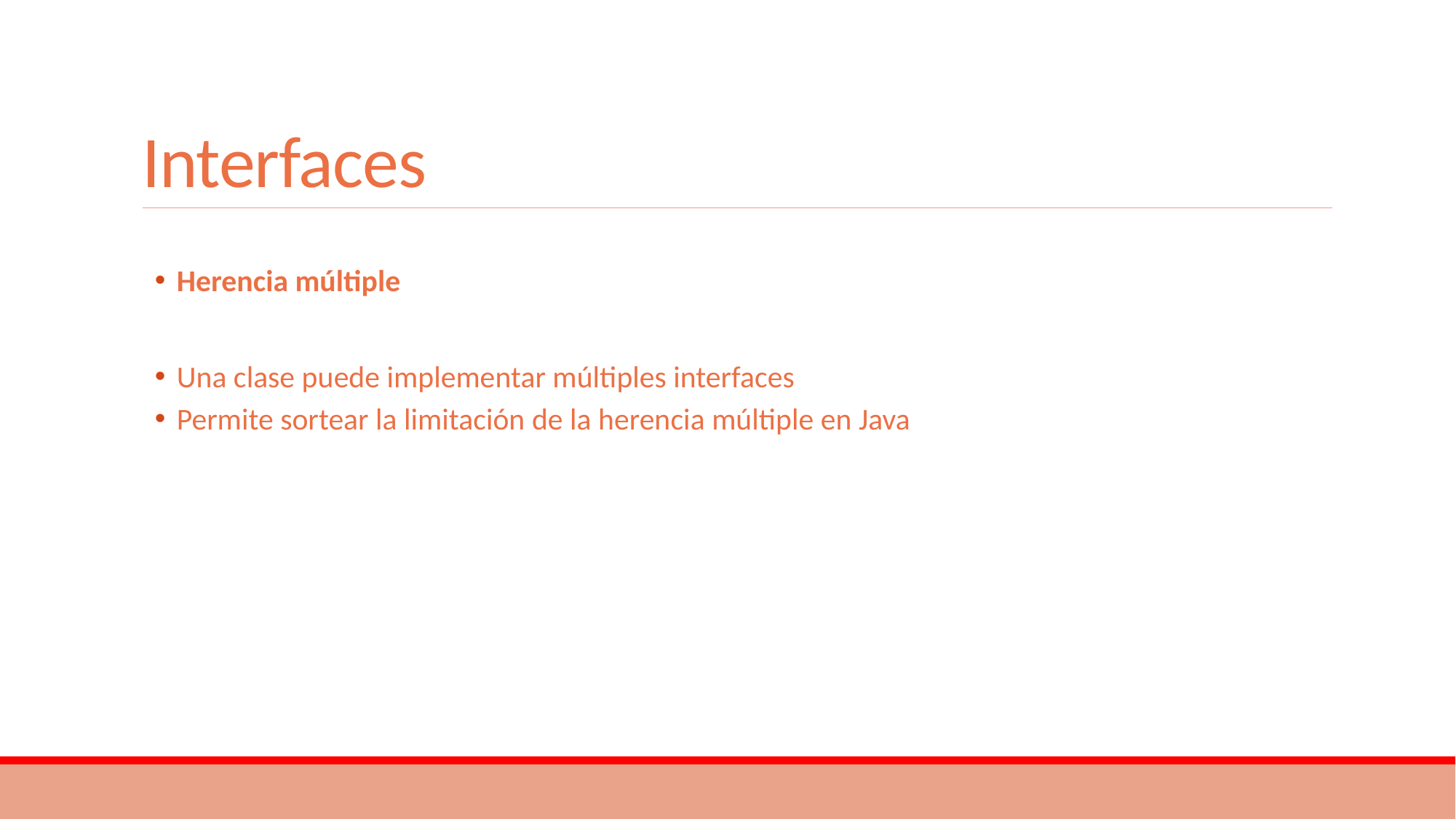

# Interfaces

Herencia múltiple

Una clase puede implementar múltiples interfaces
Permite sortear la limitación de la herencia múltiple en Java